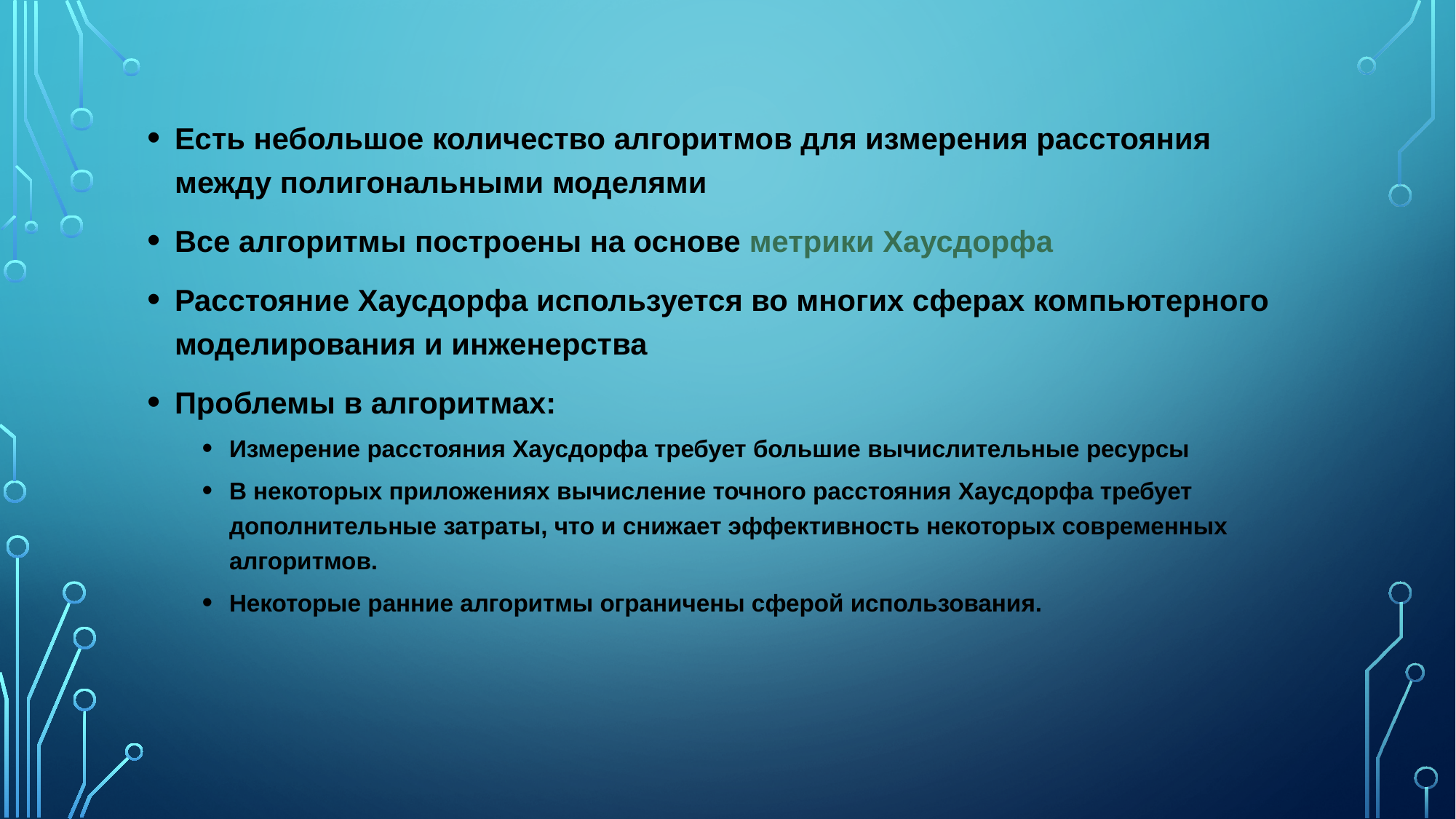

Есть небольшое количество алгоритмов для измерения расстояния между полигональными моделями
Все алгоритмы построены на основе метрики Хаусдорфа
Расстояние Хаусдорфа используется во многих сферах компьютерного моделирования и инженерства
Проблемы в алгоритмах:
Измерение расстояния Хаусдорфа требует большие вычислительные ресурсы
В некоторых приложениях вычисление точного расстояния Хаусдорфа требует дополнительные затраты, что и снижает эффективность некоторых современных алгоритмов.
Некоторые ранние алгоритмы ограничены сферой использования.